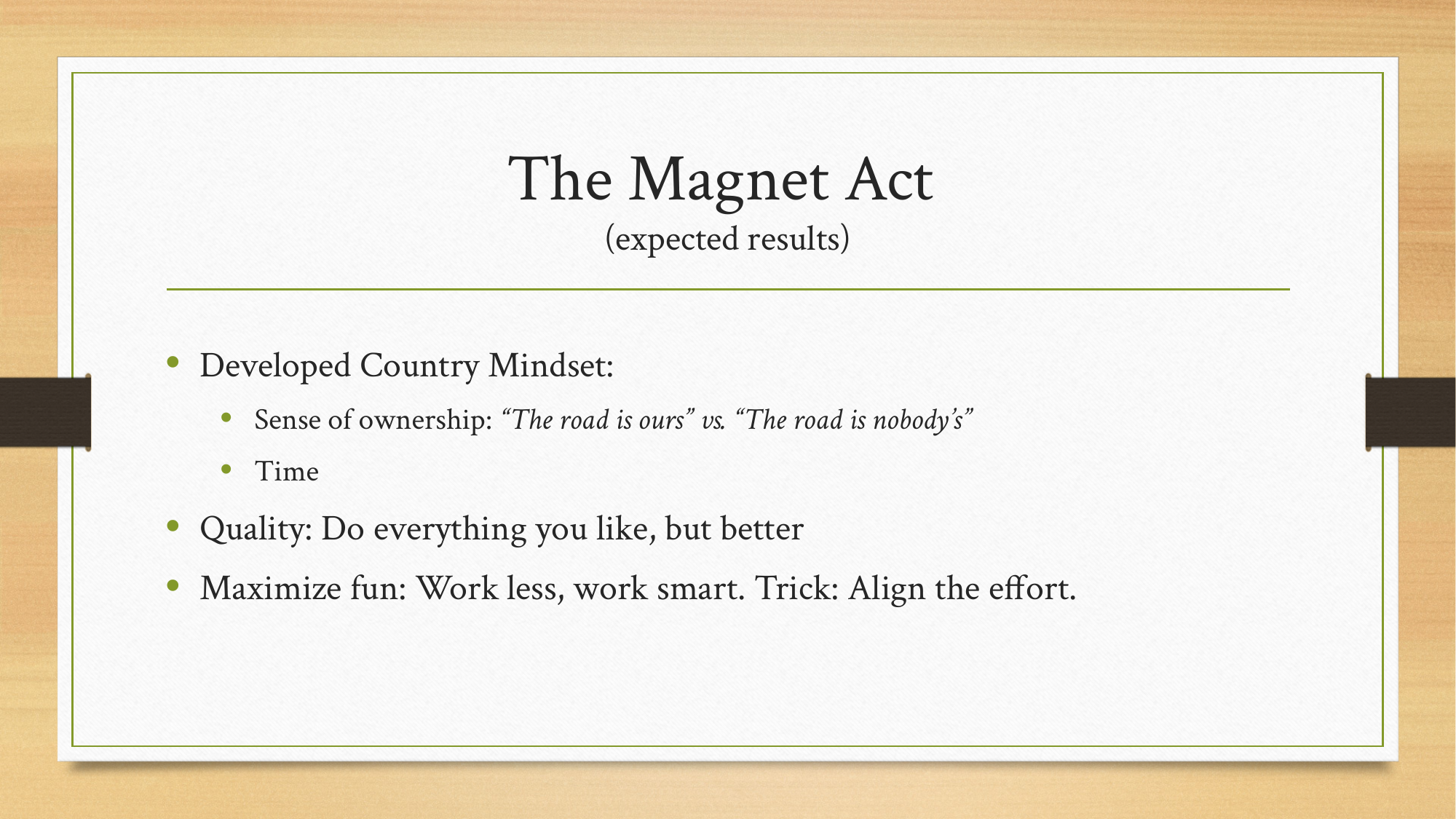

# The Magnet Act (expected results)
Developed Country Mindset:
Sense of ownership: “The road is ours” vs. “The road is nobody’s”
Time
Quality: Do everything you like, but better
Maximize fun: Work less, work smart. Trick: Align the effort.